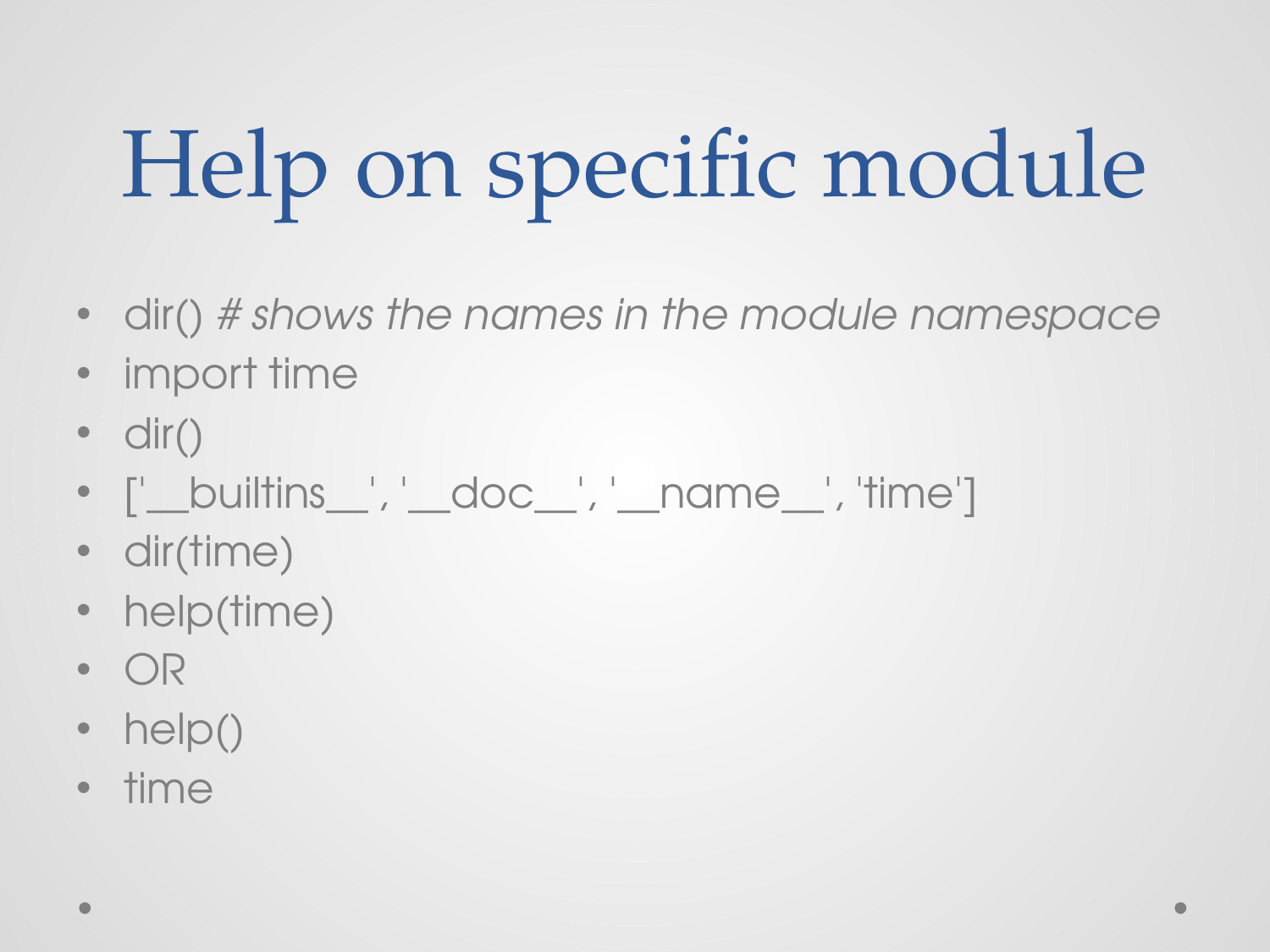

# Help on specific module

dir() # shows the names in the module namespace
import time
dir()
['__builtins__', '__doc__', '__name__', 'time']
dir(time)
help(time)
OR
help()
time